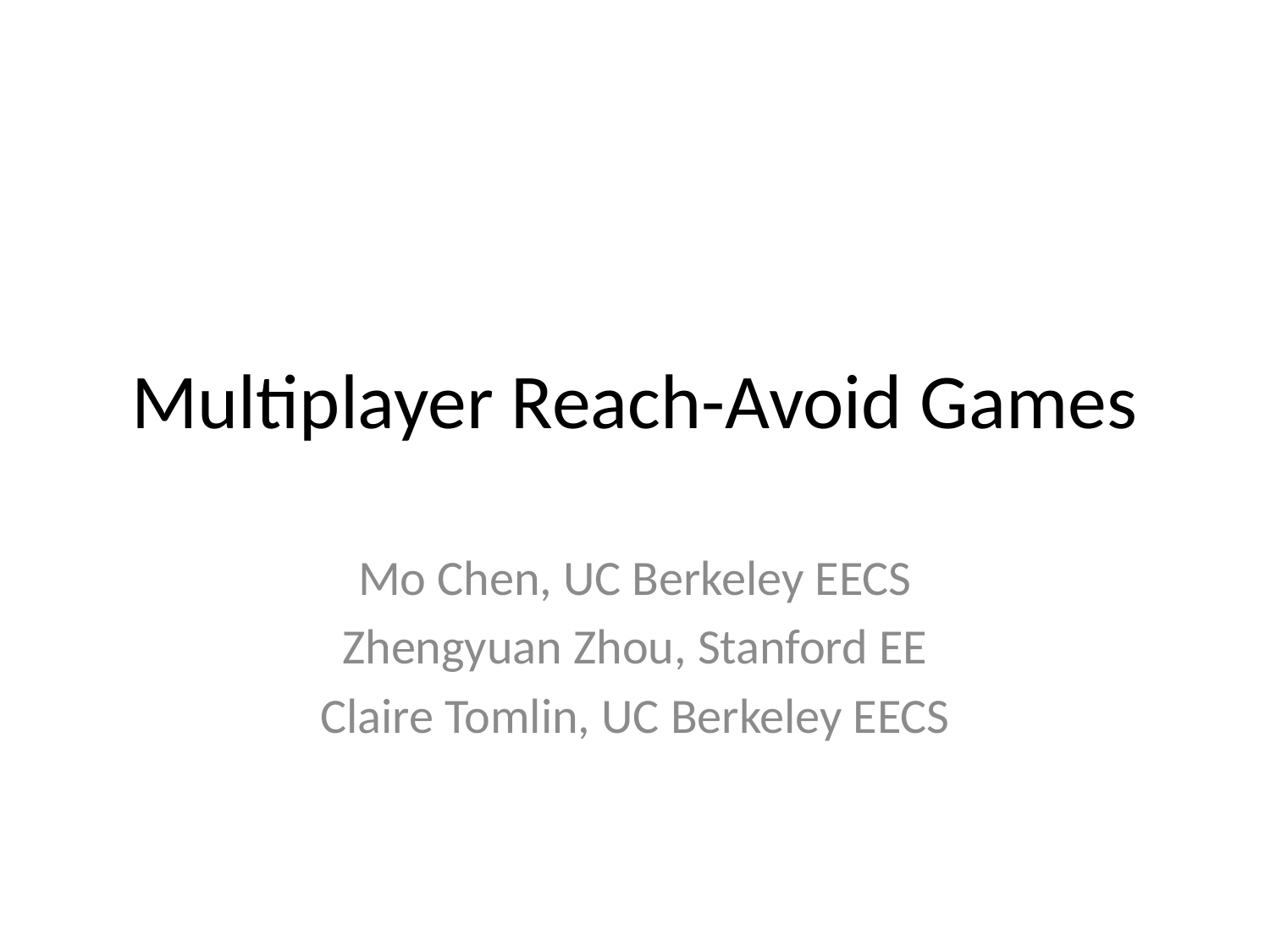

# Multiplayer Reach-Avoid Games
Mo Chen, UC Berkeley EECS
Zhengyuan Zhou, Stanford EE
Claire Tomlin, UC Berkeley EECS